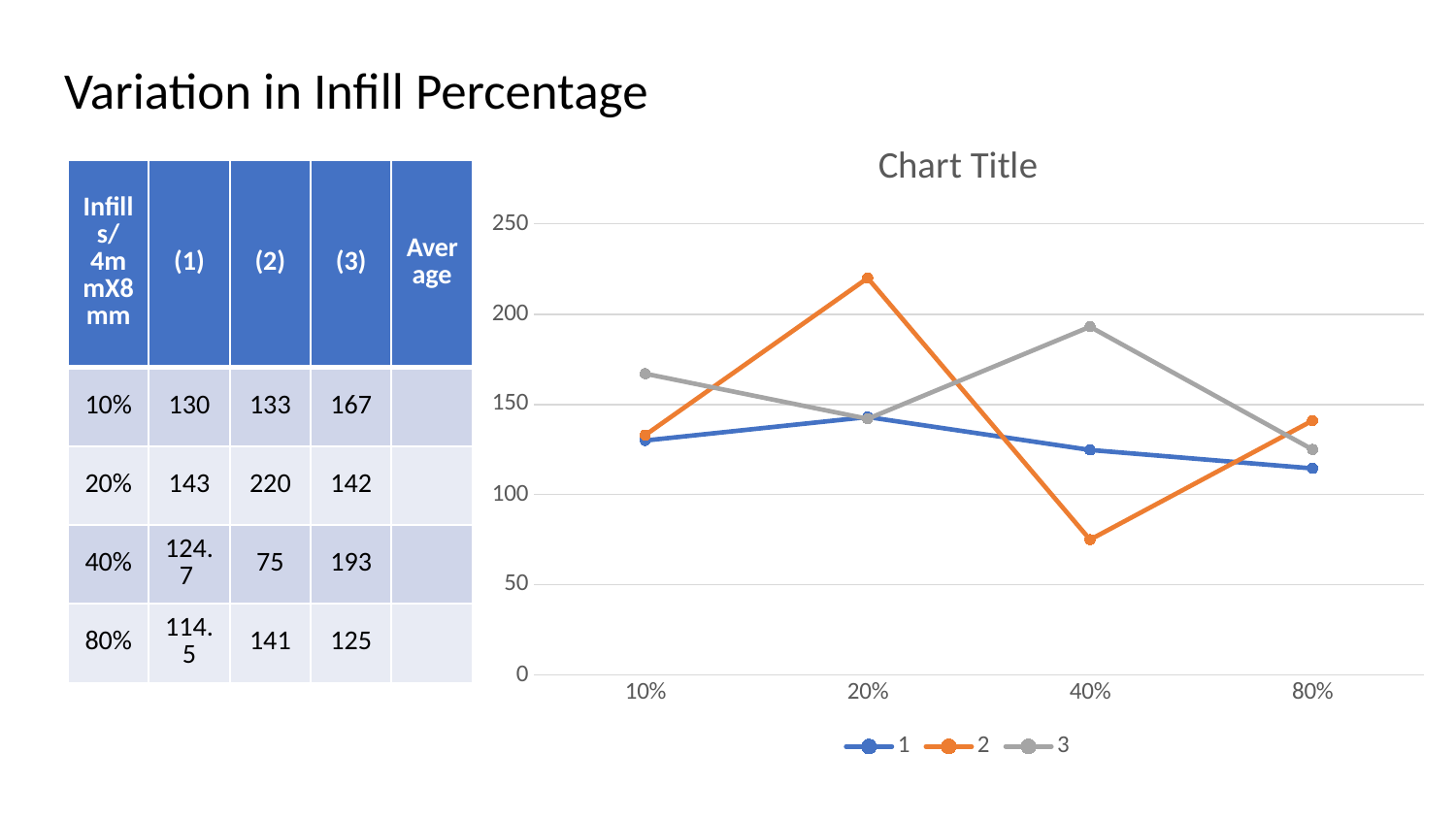

# Variation in Infill Percentage

### Chart:

| Category | 1 | 2 | 3 |
|---|---|---|---|
| 0.1 | 130.0 | 133.0 | 167.0 |
| 0.2 | 143.0 | 220.0 | 142.0 |
| 0.4 | 124.7 | 75.0 | 193.0 |
| 0.8 | 114.5 | 141.0 | 125.0 |
| Infills/ 4mmX8mm | (1) | (2) | (3) | Average |
| --- | --- | --- | --- | --- |
| 10% | 130 | 133 | 167 |  |
| 20% | 143 | 220 | 142 |  |
| 40% | 124.7 | 75 | 193 |  |
| 80% | 114.5 | 141 | 125 |  |